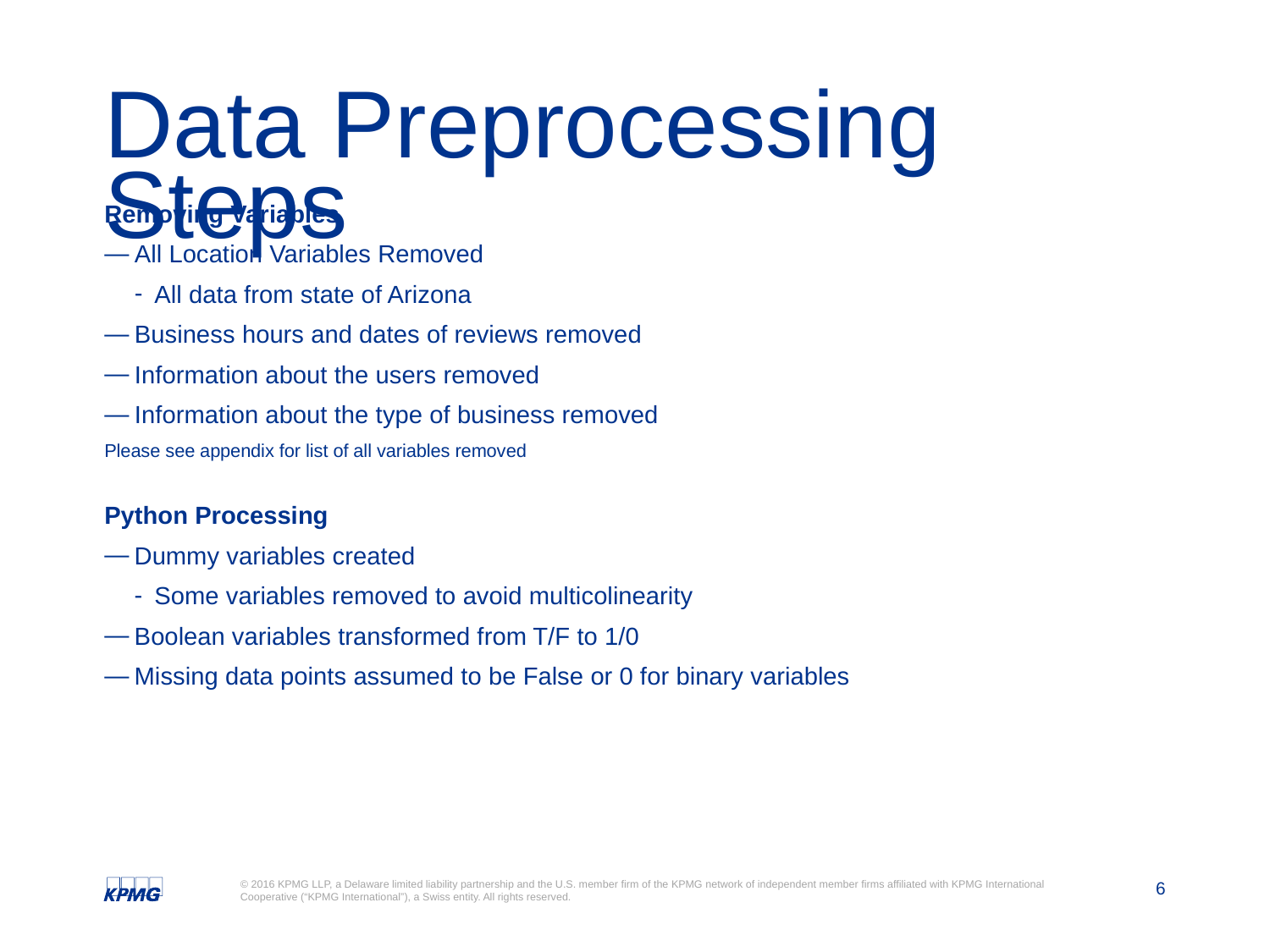

# Data Preprocessing Steps
Removing Variables
All Location Variables Removed
All data from state of Arizona
Business hours and dates of reviews removed
Information about the users removed
Information about the type of business removed
Please see appendix for list of all variables removed
Python Processing
Dummy variables created
Some variables removed to avoid multicolinearity
Boolean variables transformed from T/F to 1/0
Missing data points assumed to be False or 0 for binary variables